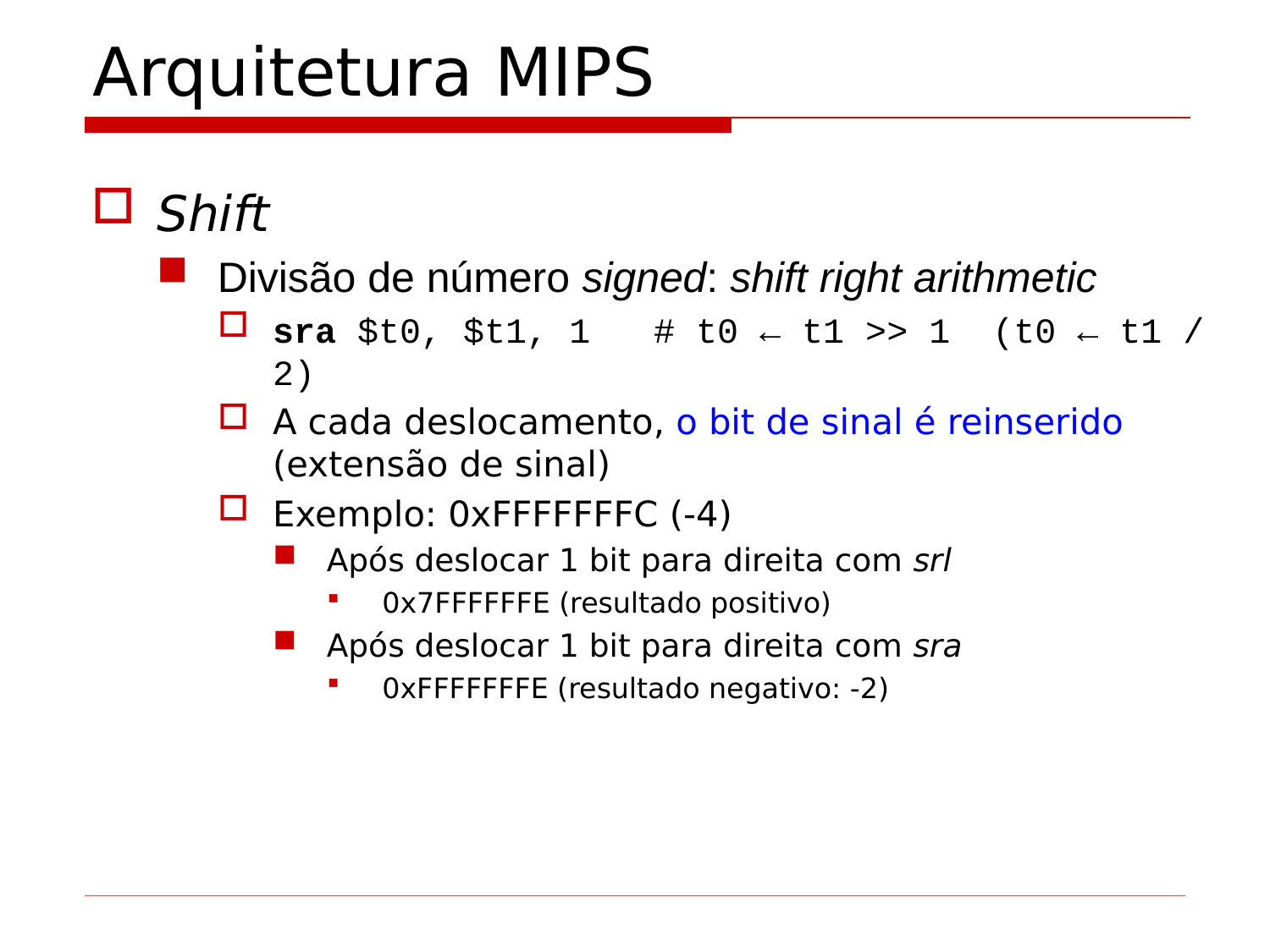

# Arquitetura MIPS
Shift
Divisão de número signed: shift right arithmetic
sra $t0, $t1, 1	# t0 ← t1 >> 1  (t0 ← t1 / 2)
A cada deslocamento, o bit de sinal é reinserido (extensão de sinal)
Exemplo: 0xFFFFFFFC (-4)
Após deslocar 1 bit para direita com srl
0x7FFFFFFE (resultado positivo)
Após deslocar 1 bit para direita com sra
0xFFFFFFFE (resultado negativo: -2)